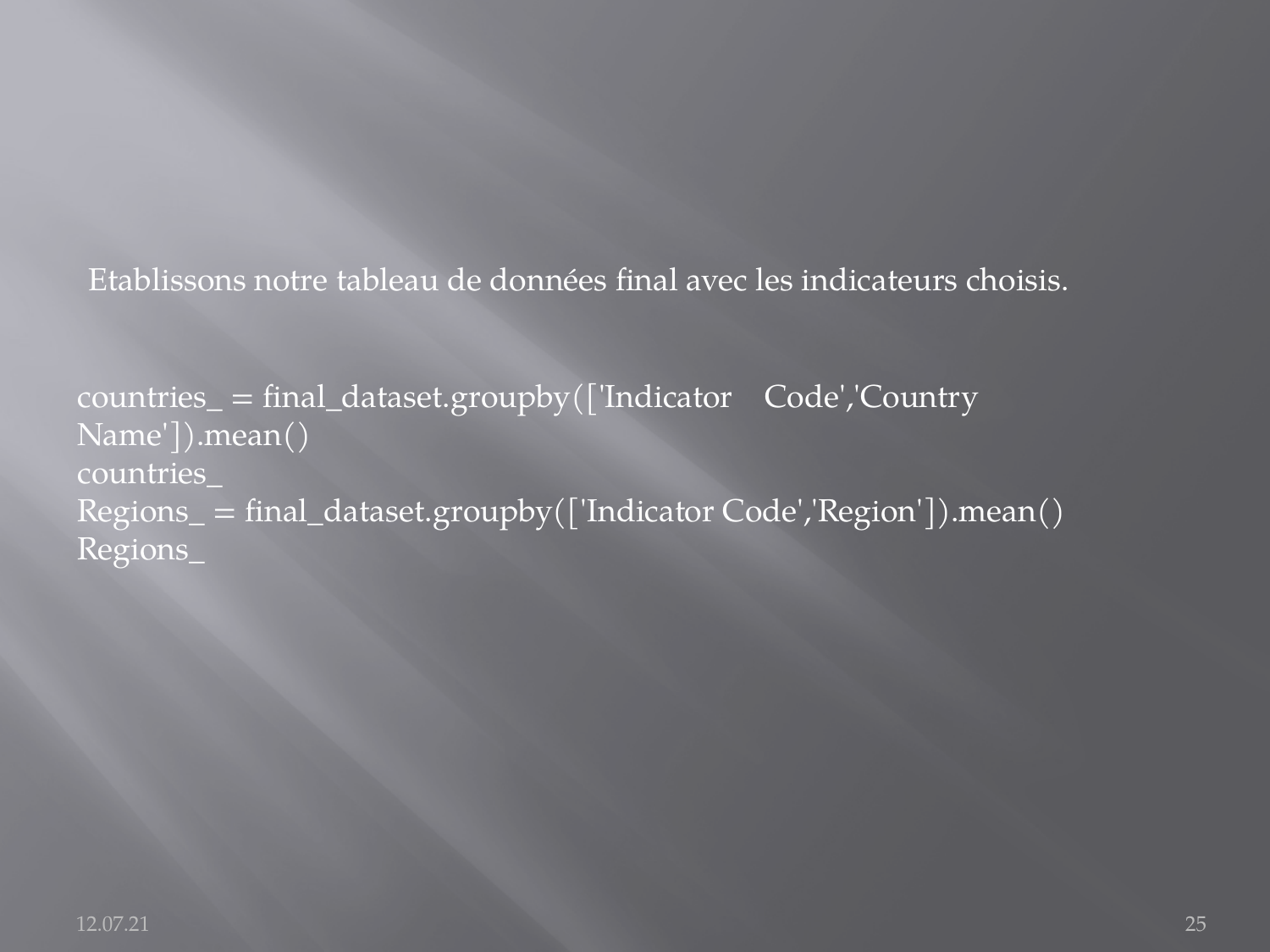

Etablissons notre tableau de données final avec les indicateurs choisis.

countries_ = final_dataset.groupby(['Indicator    Code','Country Name']).mean()
countries_
Regions_ = final_dataset.groupby(['Indicator Code','Region']).mean()
Regions_
12.07.21
25